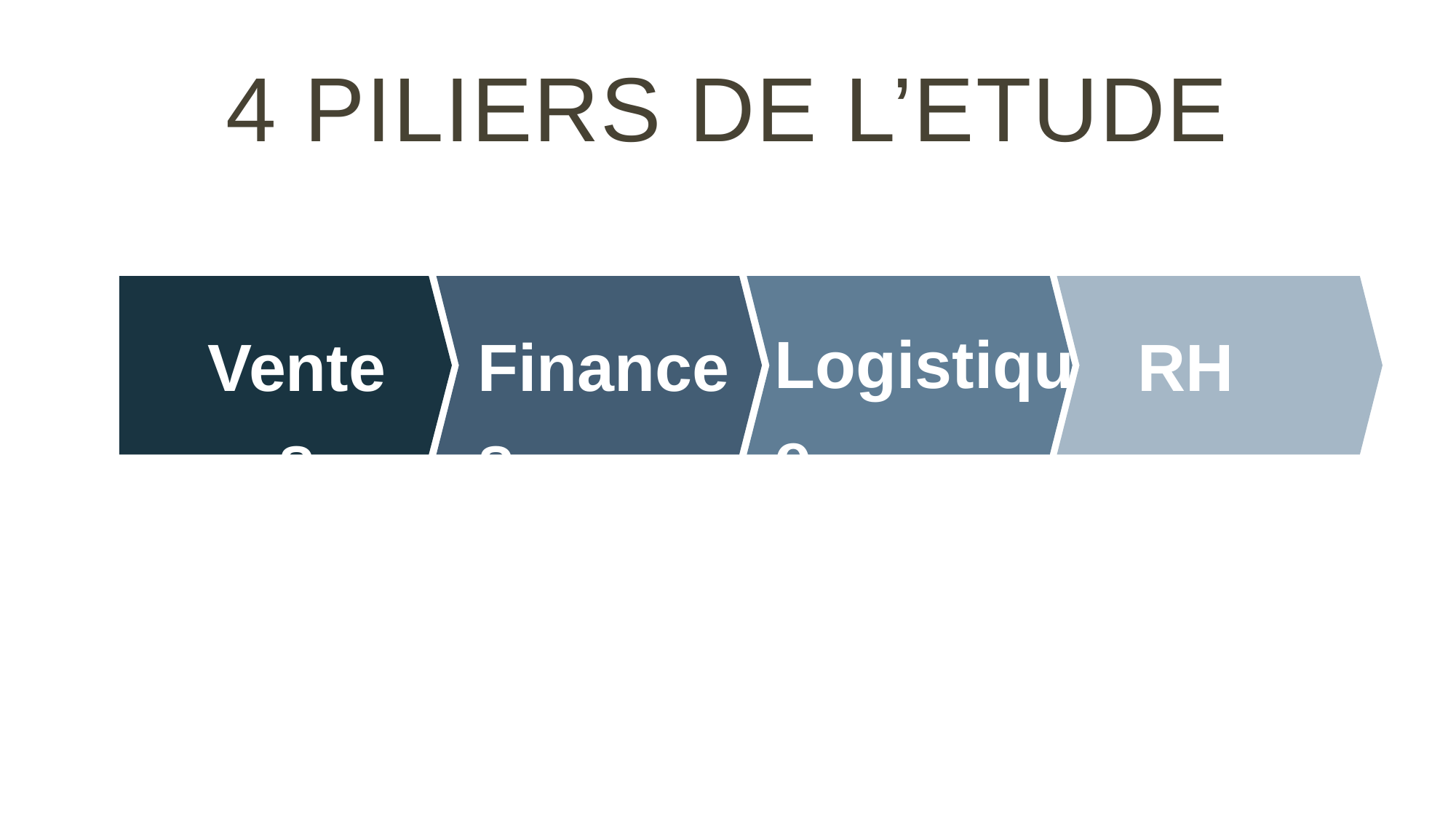

# 4 piliers de l’etude

Finances

Logistique
RH

Logistique
Finances

RH

Ventes